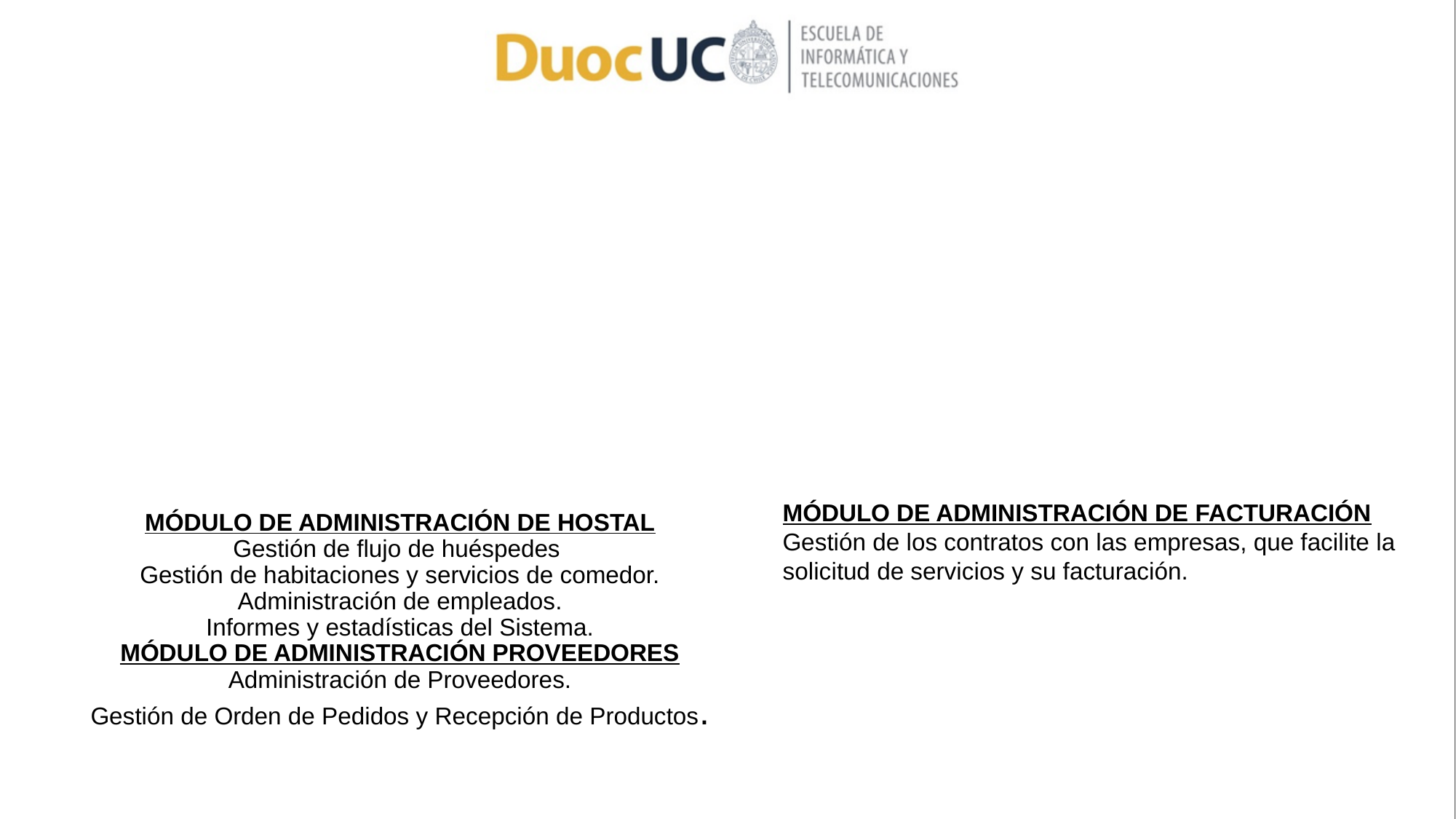

#

MÓDULO DE ADMINISTRACIÓN DE HOSTAL
Gestión de flujo de huéspedes
Gestión de habitaciones y servicios de comedor.
Administración de empleados.
Informes y estadísticas del Sistema.
MÓDULO DE ADMINISTRACIÓN PROVEEDORES
Administración de Proveedores.
Gestión de Orden de Pedidos y Recepción de Productos.
MÓDULO DE ADMINISTRACIÓN DE FACTURACIÓN
Gestión de los contratos con las empresas, que facilite la solicitud de servicios y su facturación.